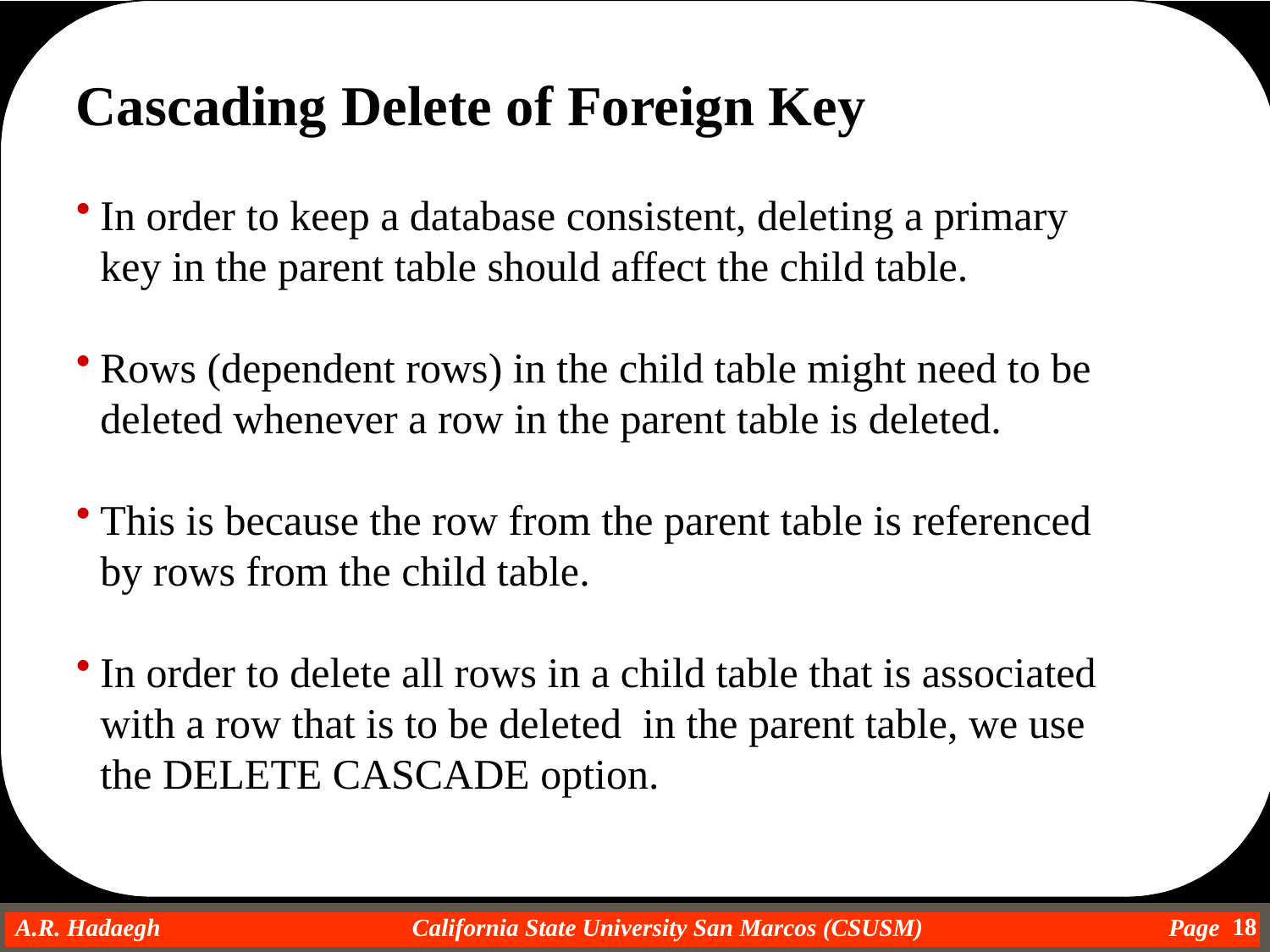

Cascading Delete of Foreign Key

In order to keep a database consistent, deleting a primary key in the parent table should affect the child table.

Rows (dependent rows) in the child table might need to be deleted whenever a row in the parent table is deleted.

This is because the row from the parent table is referenced by rows from the child table.

In order to delete all rows in a child table that is associated with a row that is to be deleted  in the parent table, we use the DELETE CASCADE option.
18